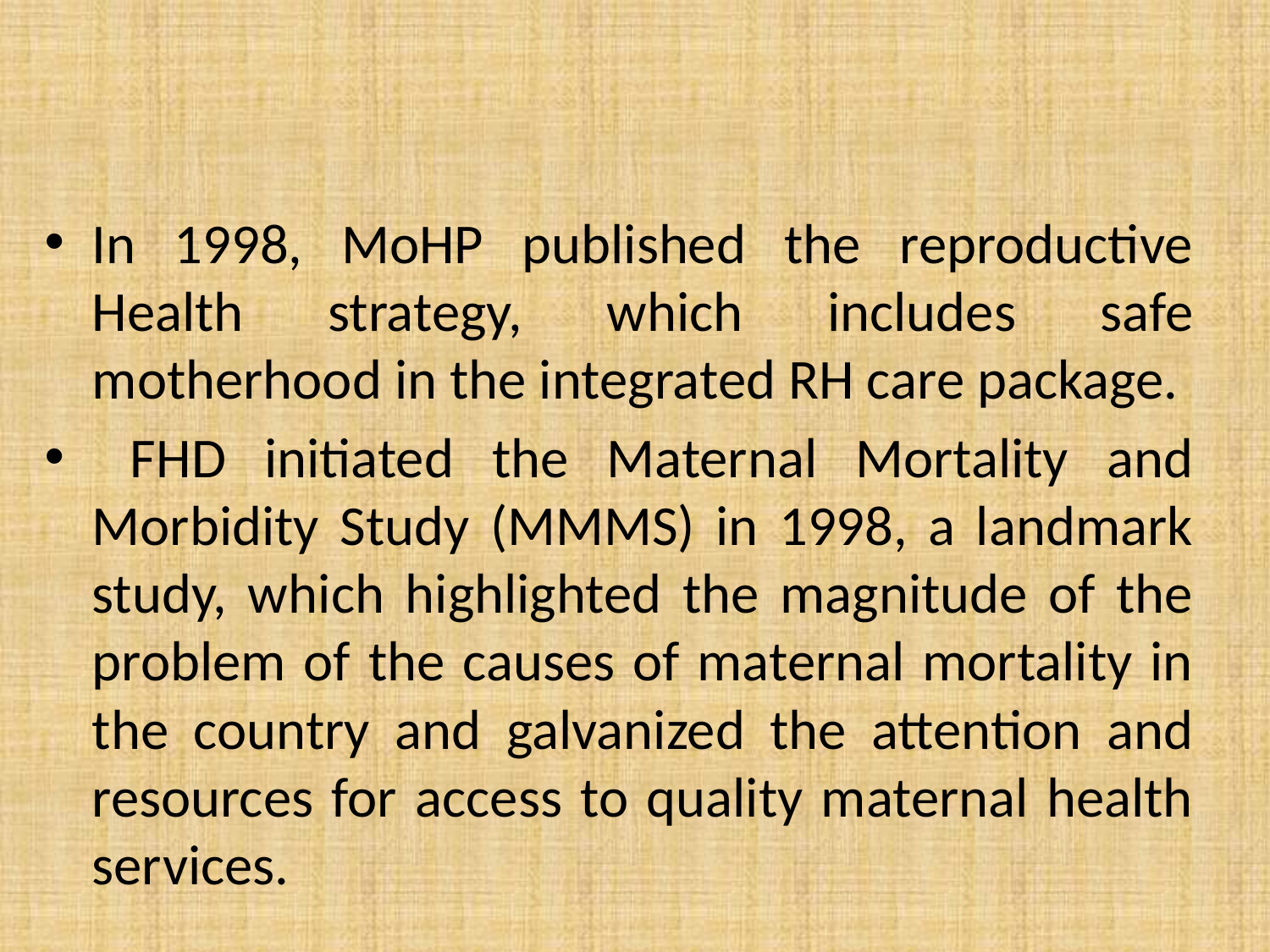

In 1998, MoHP published the reproductive Health strategy, which includes safe motherhood in the integrated RH care package.
 FHD initiated the Maternal Mortality and Morbidity Study (MMMS) in 1998, a landmark study, which highlighted the magnitude of the problem of the causes of maternal mortality in the country and galvanized the attention and resources for access to quality maternal health services.